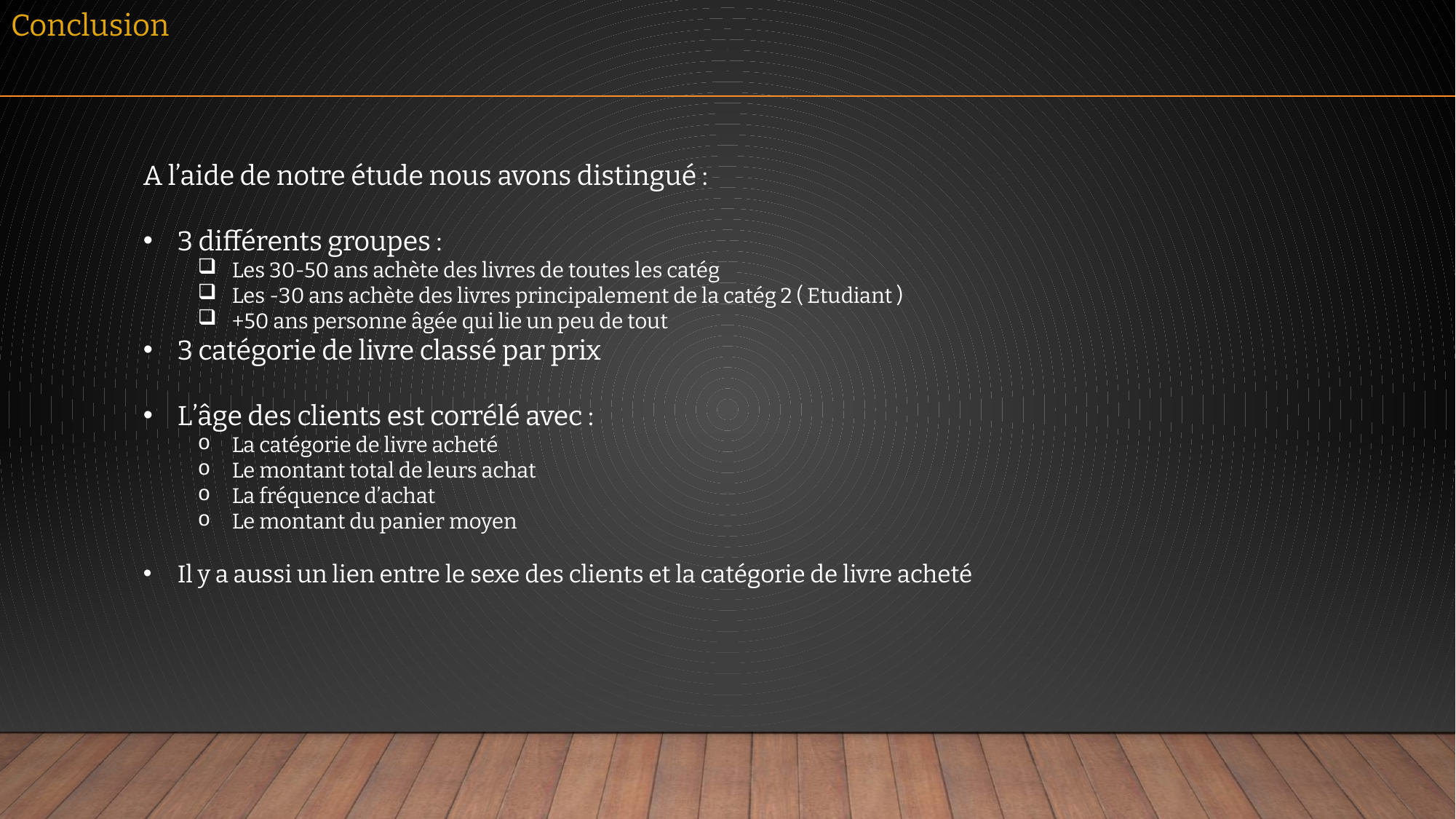

Conclusion
A l’aide de notre étude nous avons distingué :

3 différents groupes :
Les 30-50 ans achète des livres de toutes les catég
Les -30 ans achète des livres principalement de la catég 2 ( Etudiant )
+50 ans personne âgée qui lie un peu de tout
3 catégorie de livre classé par prix

L’âge des clients est corrélé avec :
La catégorie de livre acheté
Le montant total de leurs achat
La fréquence d’achat
Le montant du panier moyen

Il y a aussi un lien entre le sexe des clients et la catégorie de livre acheté